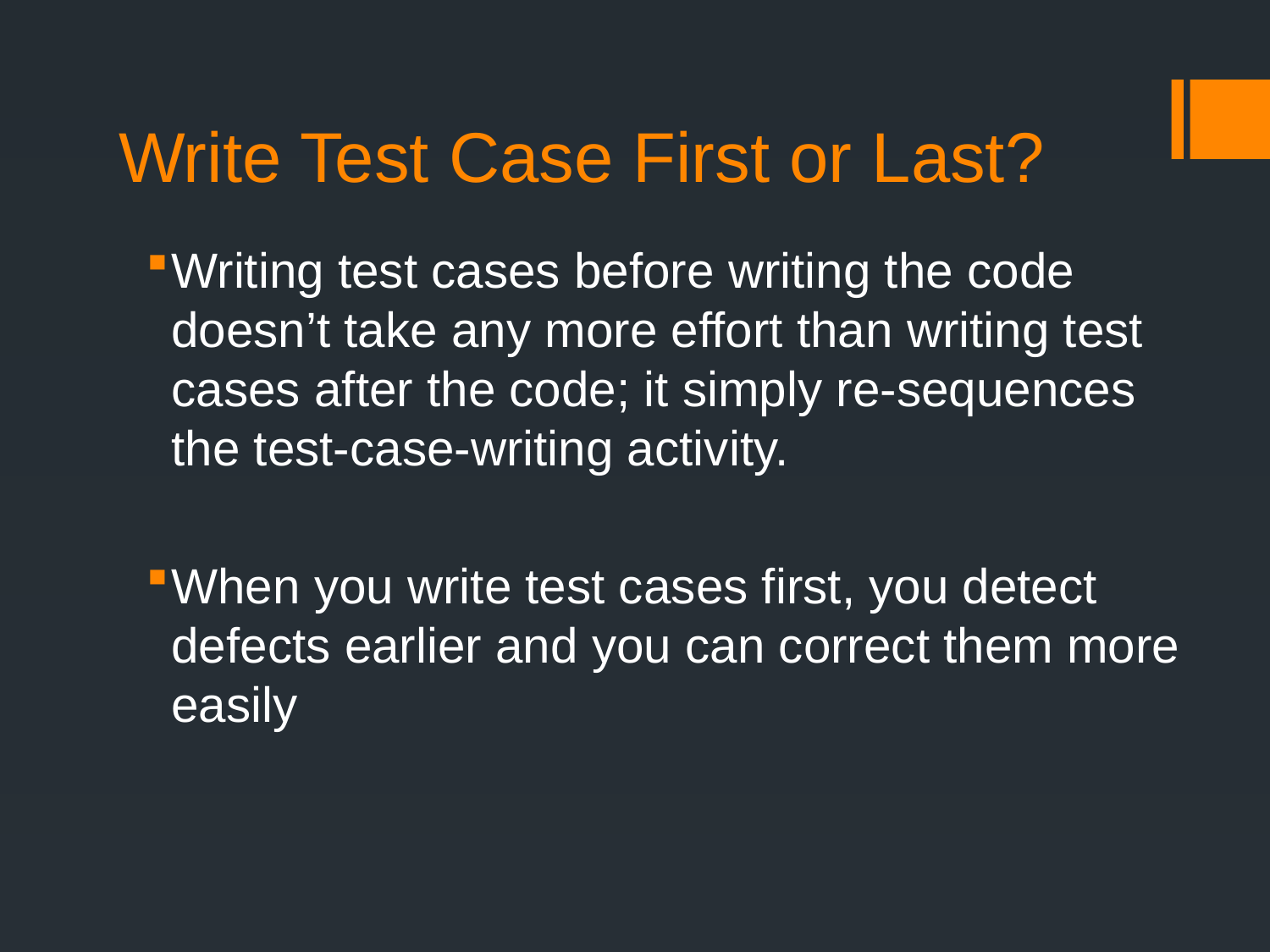

# Write Test Case First or Last?
Writing test cases before writing the code doesn’t take any more effort than writing test cases after the code; it simply re-sequences the test-case-writing activity.

When you write test cases first, you detect defects earlier and you can correct them more easily